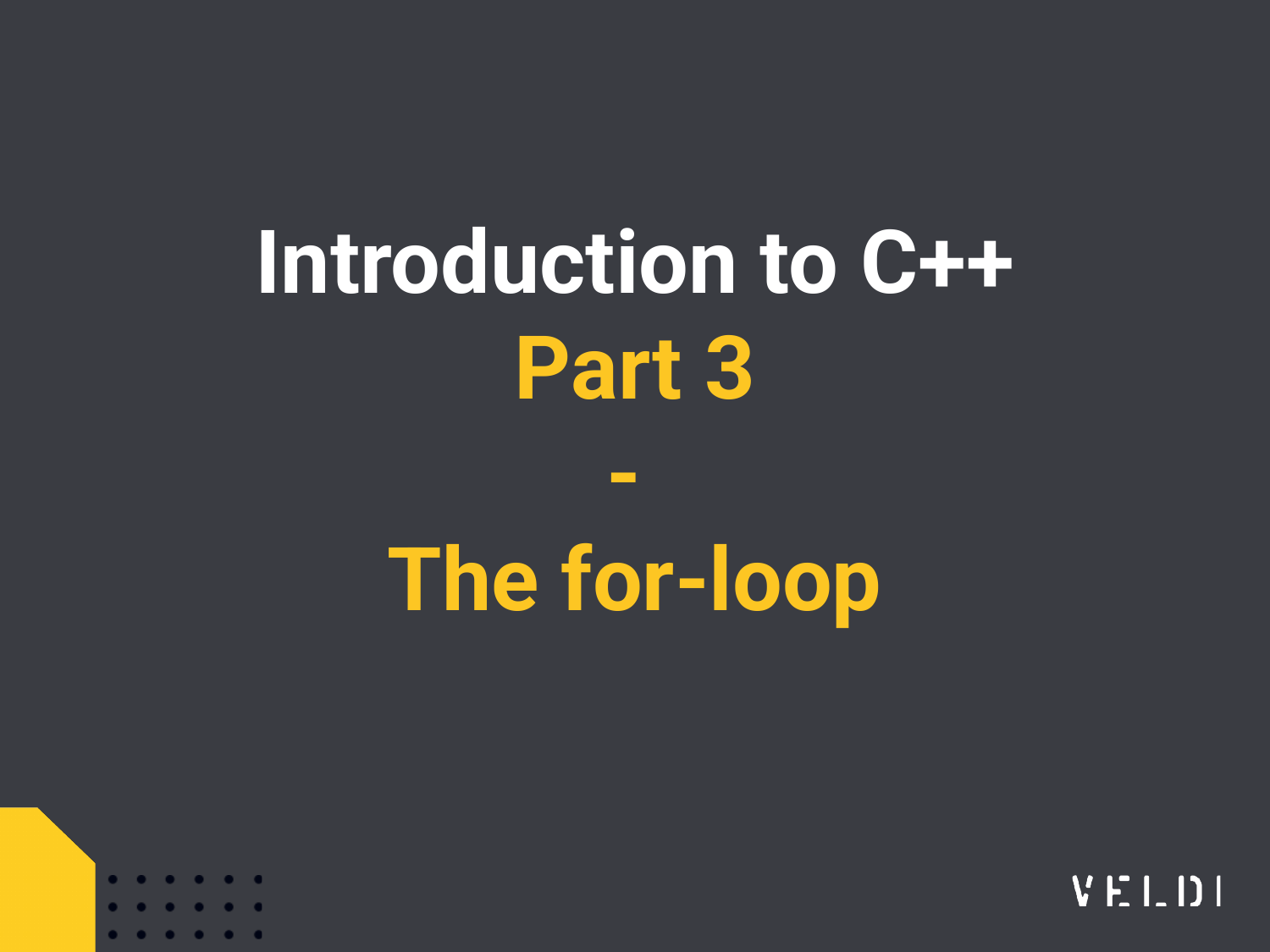

Introduction to C++
Part 3
-
The for-loop